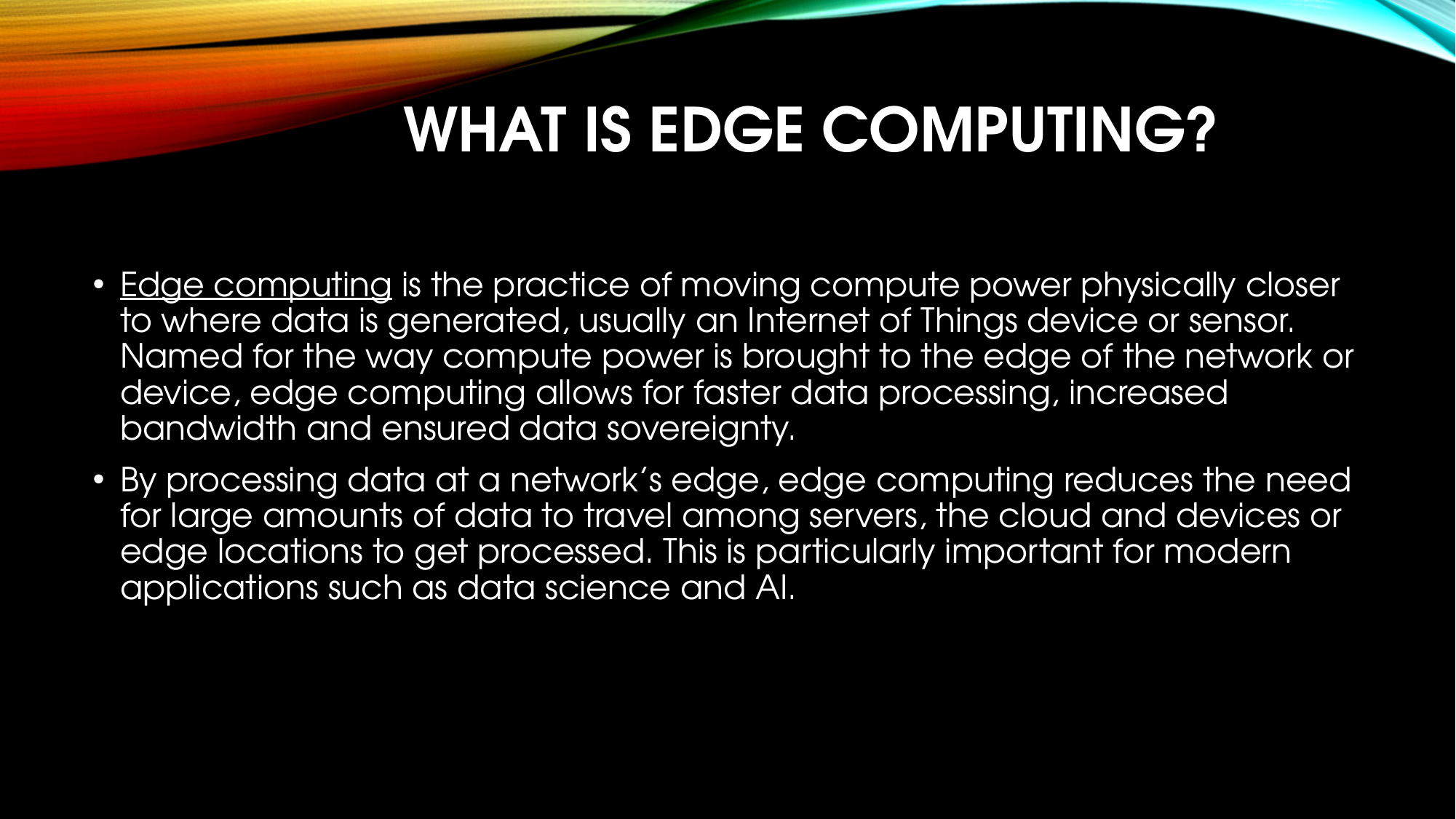

# What Is Edge Computing?
Edge computing is the practice of moving compute power physically closer to where data is generated, usually an Internet of Things device or sensor. Named for the way compute power is brought to the edge of the network or device, edge computing allows for faster data processing, increased bandwidth and ensured data sovereignty.
By processing data at a network’s edge, edge computing reduces the need for large amounts of data to travel among servers, the cloud and devices or edge locations to get processed. This is particularly important for modern applications such as data science and AI.